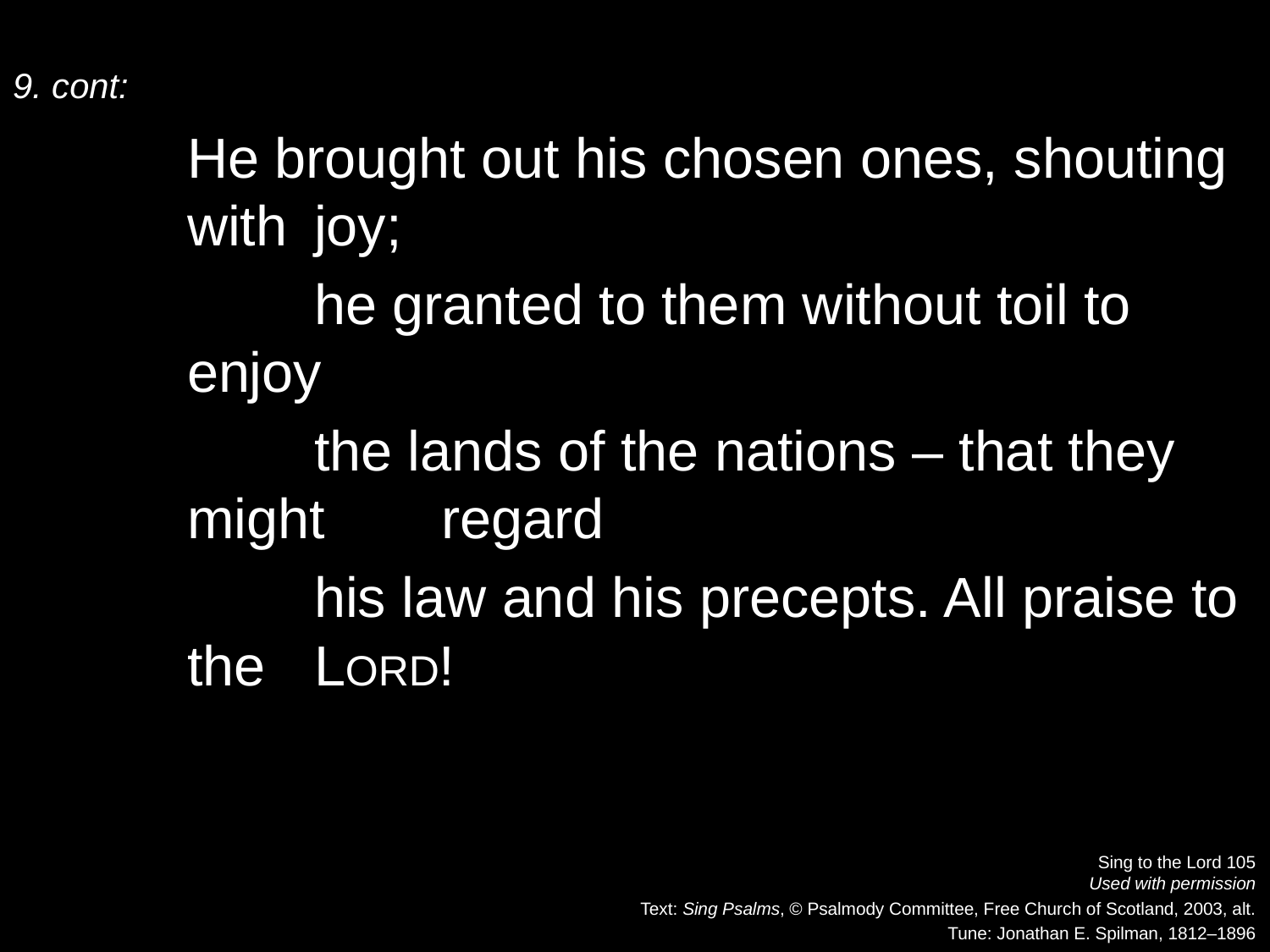

9. cont:
	He brought out his chosen ones, shouting with 	joy;
		he granted to them without toil to enjoy
		the lands of the nations – that they might 	regard
		his law and his precepts. All praise to the 	Lord!
Sing to the Lord 105
Used with permission
Text: Sing Psalms, © Psalmody Committee, Free Church of Scotland, 2003, alt.
Tune: Jonathan E. Spilman, 1812–1896